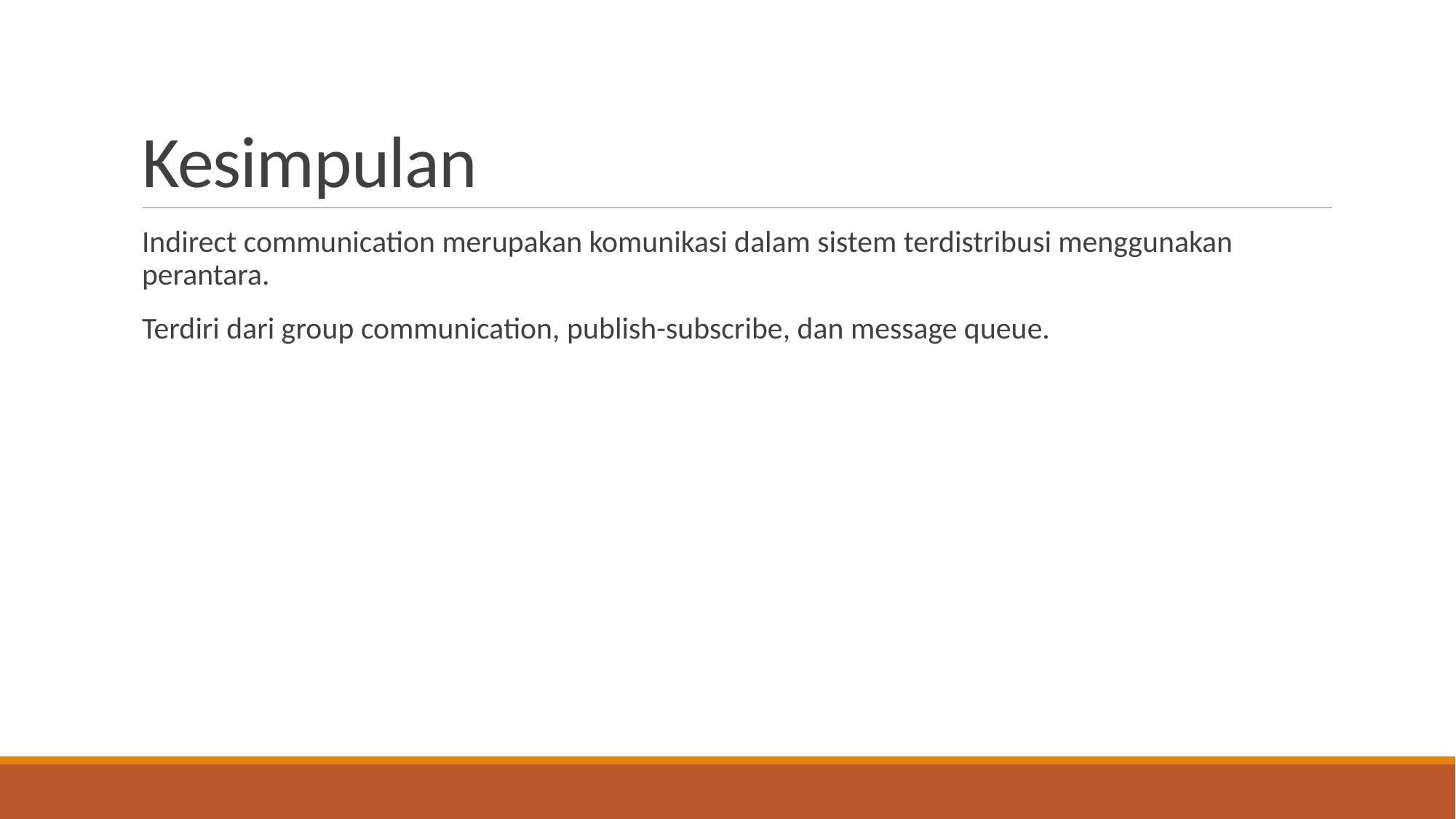

# Kesimpulan
Indirect communication merupakan komunikasi dalam sistem terdistribusi menggunakan perantara.
Terdiri dari group communication, publish-subscribe, dan message queue.